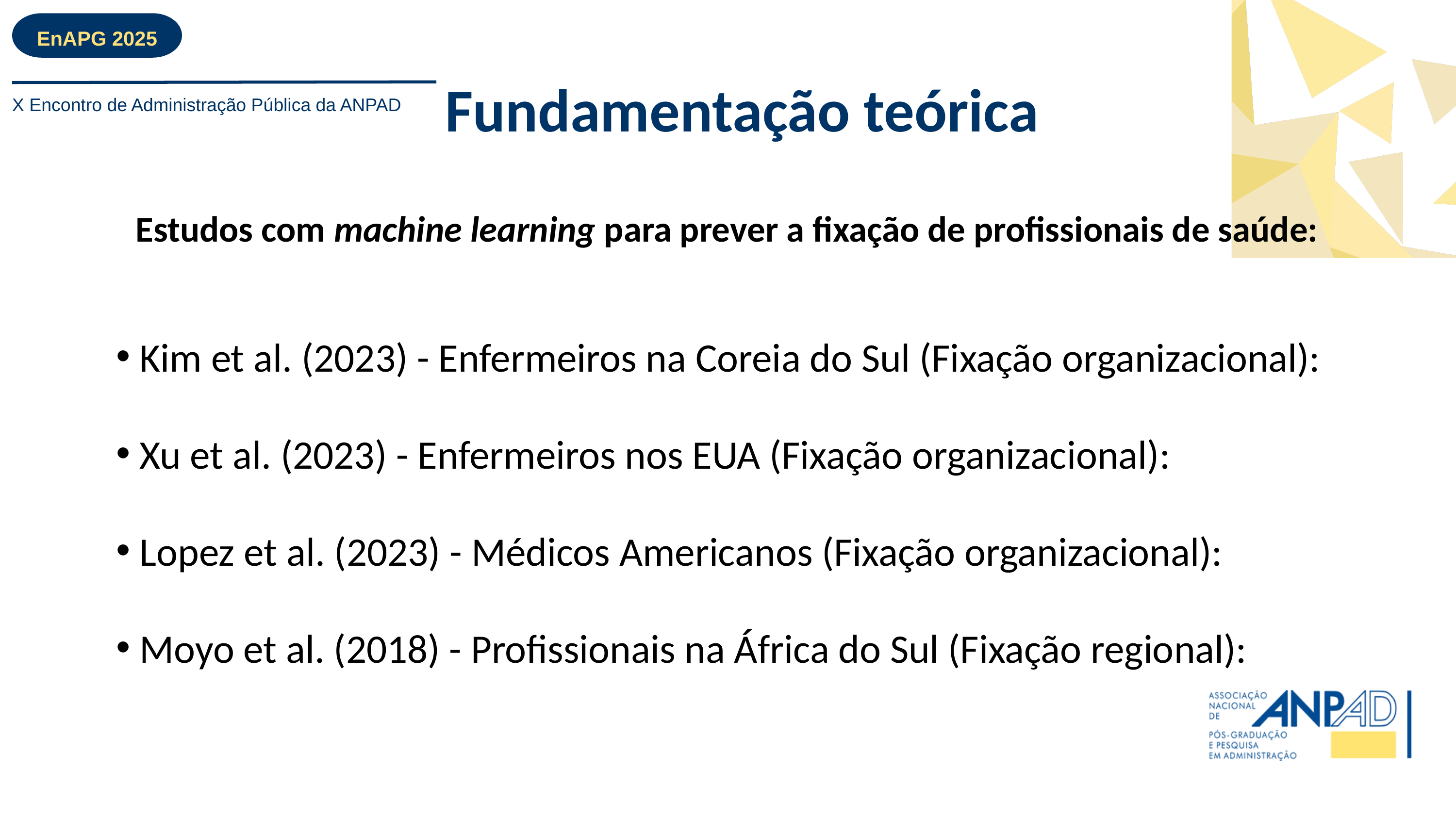

EnAPG 2025
Fundamentação teórica

X Encontro de Administração Pública da ANPAD
Estudos com machine learning para prever a fixação de profissionais de saúde:
 Kim et al. (2023) - Enfermeiros na Coreia do Sul (Fixação organizacional):

 Xu et al. (2023) - Enfermeiros nos EUA (Fixação organizacional):

 Lopez et al. (2023) - Médicos Americanos (Fixação organizacional):

 Moyo et al. (2018) - Profissionais na África do Sul (Fixação regional):